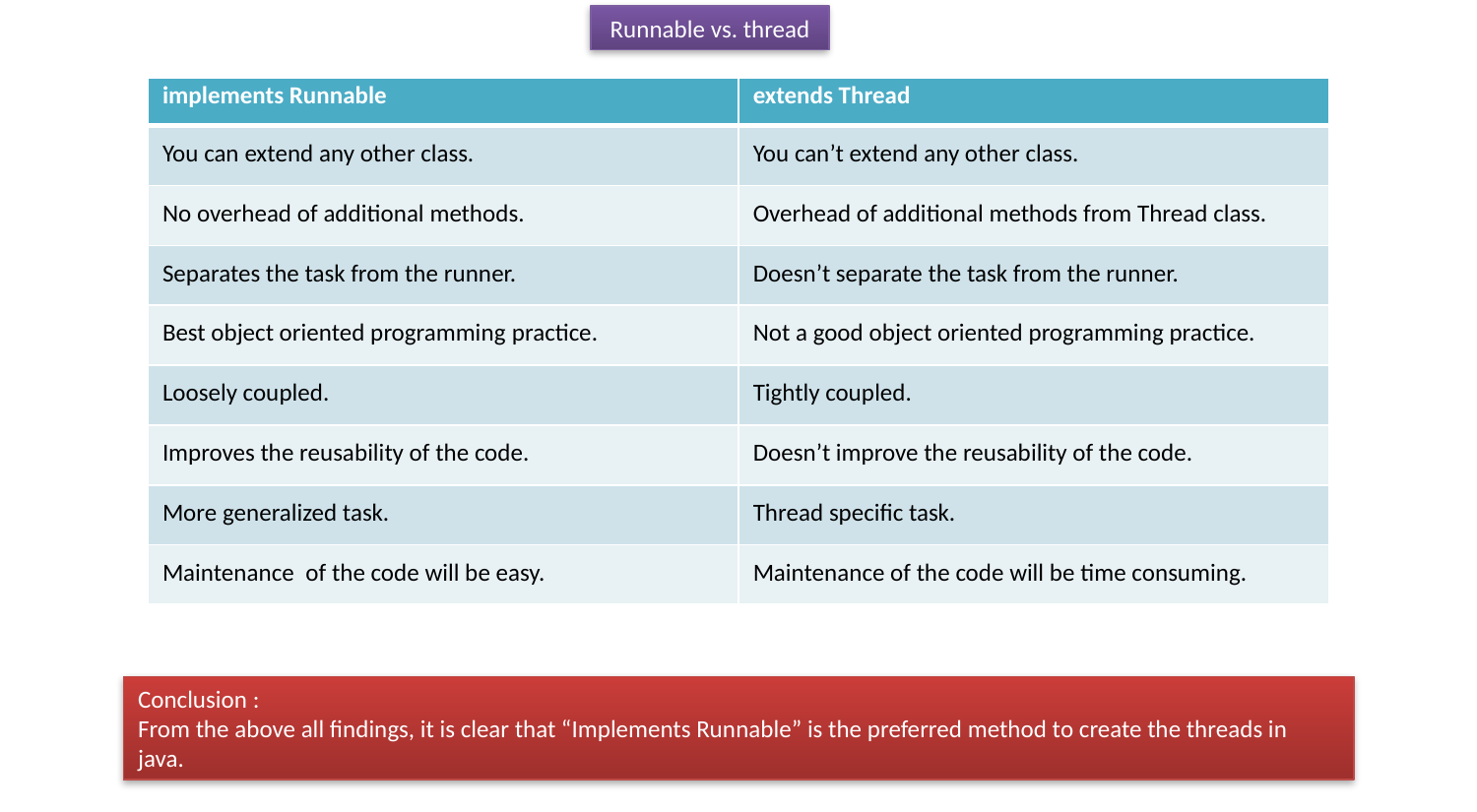

Runnable vs. thread

| implements Runnable | extends Thread |
| --- | --- |
| You can extend any other class. | You can’t extend any other class. |
| No overhead of additional methods. | Overhead of additional methods from Thread class. |
| Separates the task from the runner. | Doesn’t separate the task from the runner. |
| Best object oriented programming practice. | Not a good object oriented programming practice. |
| Loosely coupled. | Tightly coupled. |
| Improves the reusability of the code. | Doesn’t improve the reusability of the code. |
| More generalized task. | Thread specific task. |
| Maintenance  of the code will be easy. | Maintenance of the code will be time consuming. |
Conclusion :
From the above all findings, it is clear that “Implements Runnable” is the preferred method to create the threads in java.